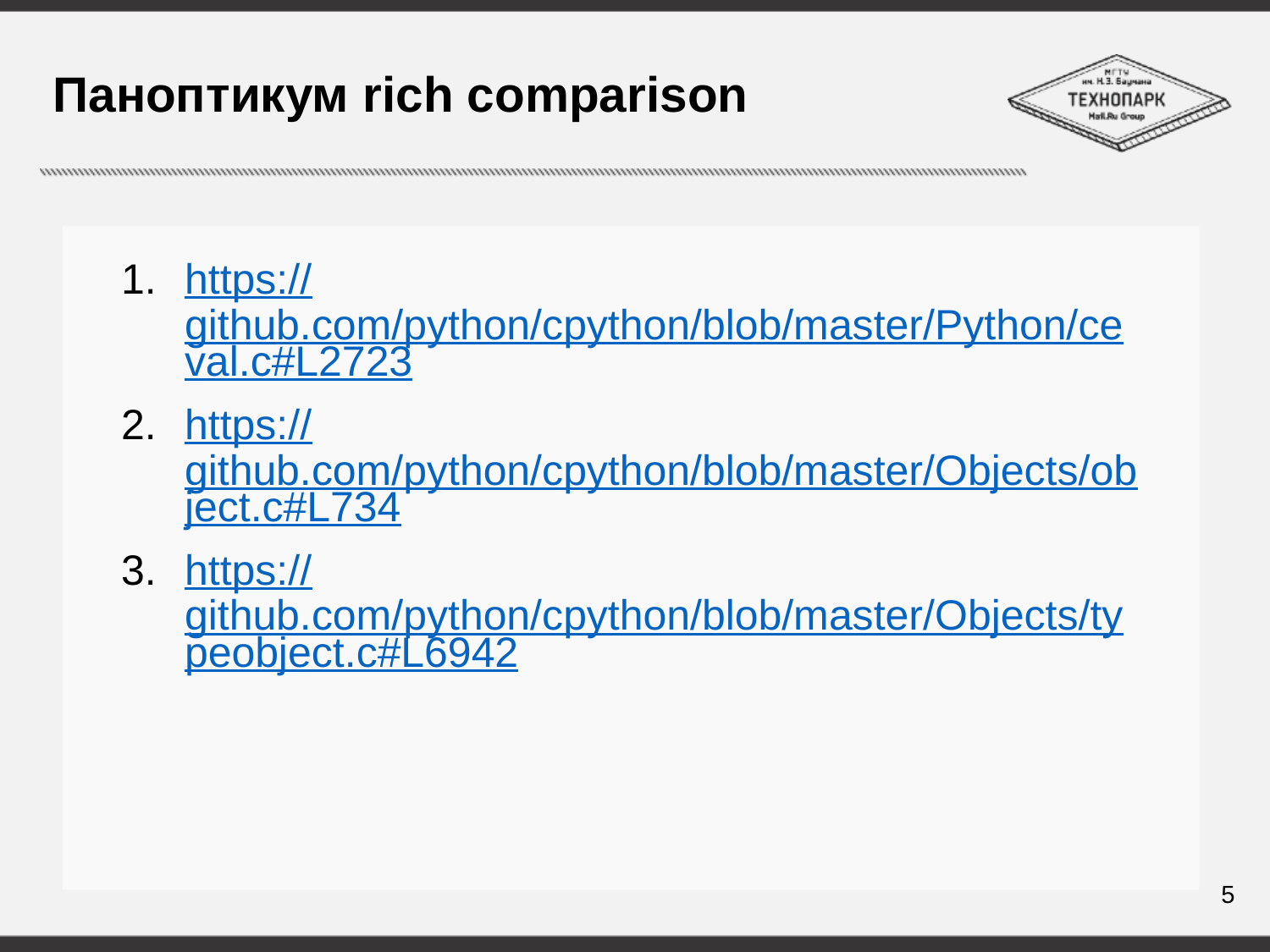

# Паноптикум rich comparison
https://github.com/python/cpython/blob/master/Python/ceval.c#L2723
https://github.com/python/cpython/blob/master/Objects/object.c#L734
https://github.com/python/cpython/blob/master/Objects/typeobject.c#L6942

5